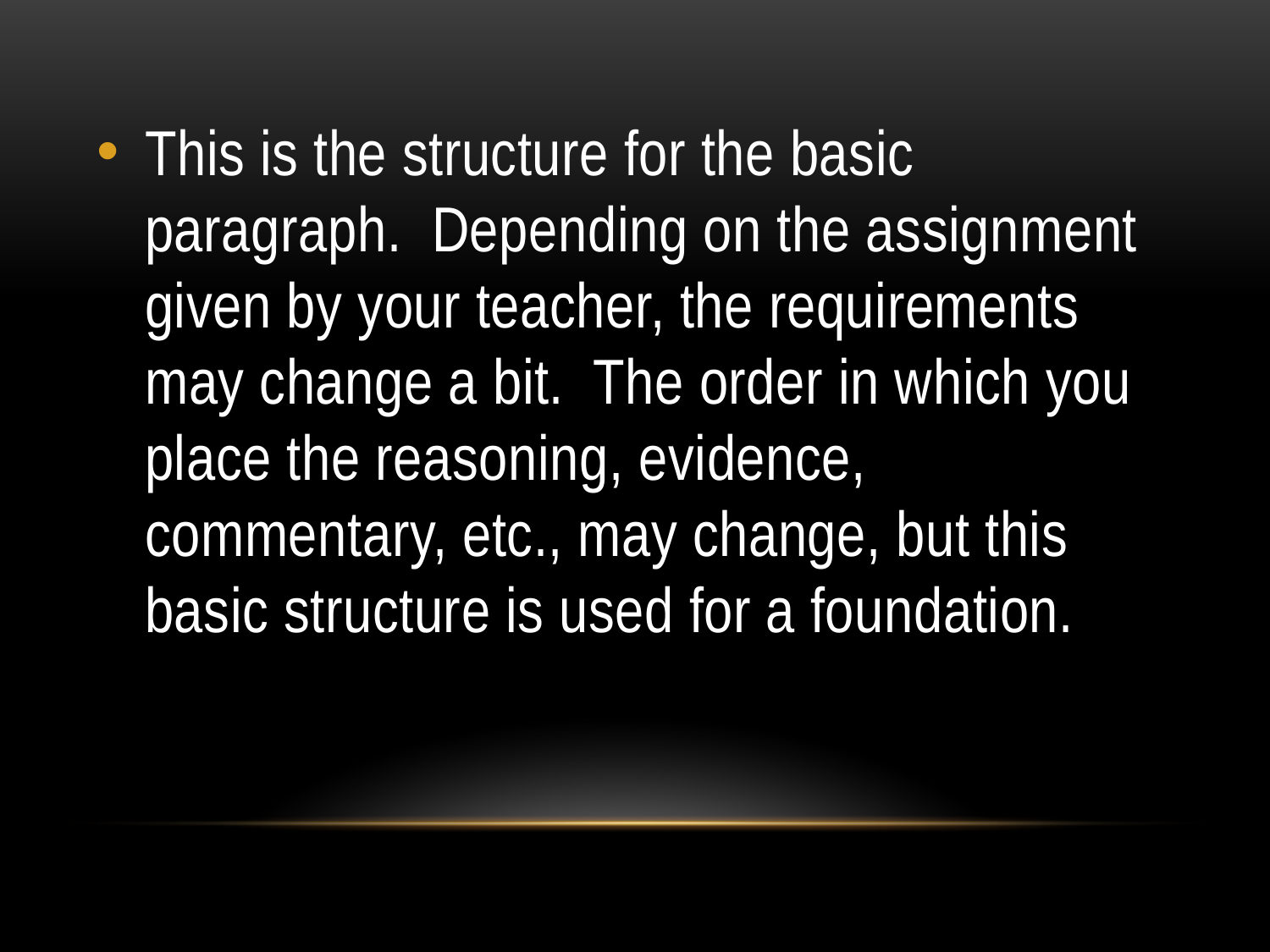

This is the structure for the basic paragraph.  Depending on the assignment given by your teacher, the requirements may change a bit.  The order in which you place the reasoning, evidence, commentary, etc., may change, but this basic structure is used for a foundation.